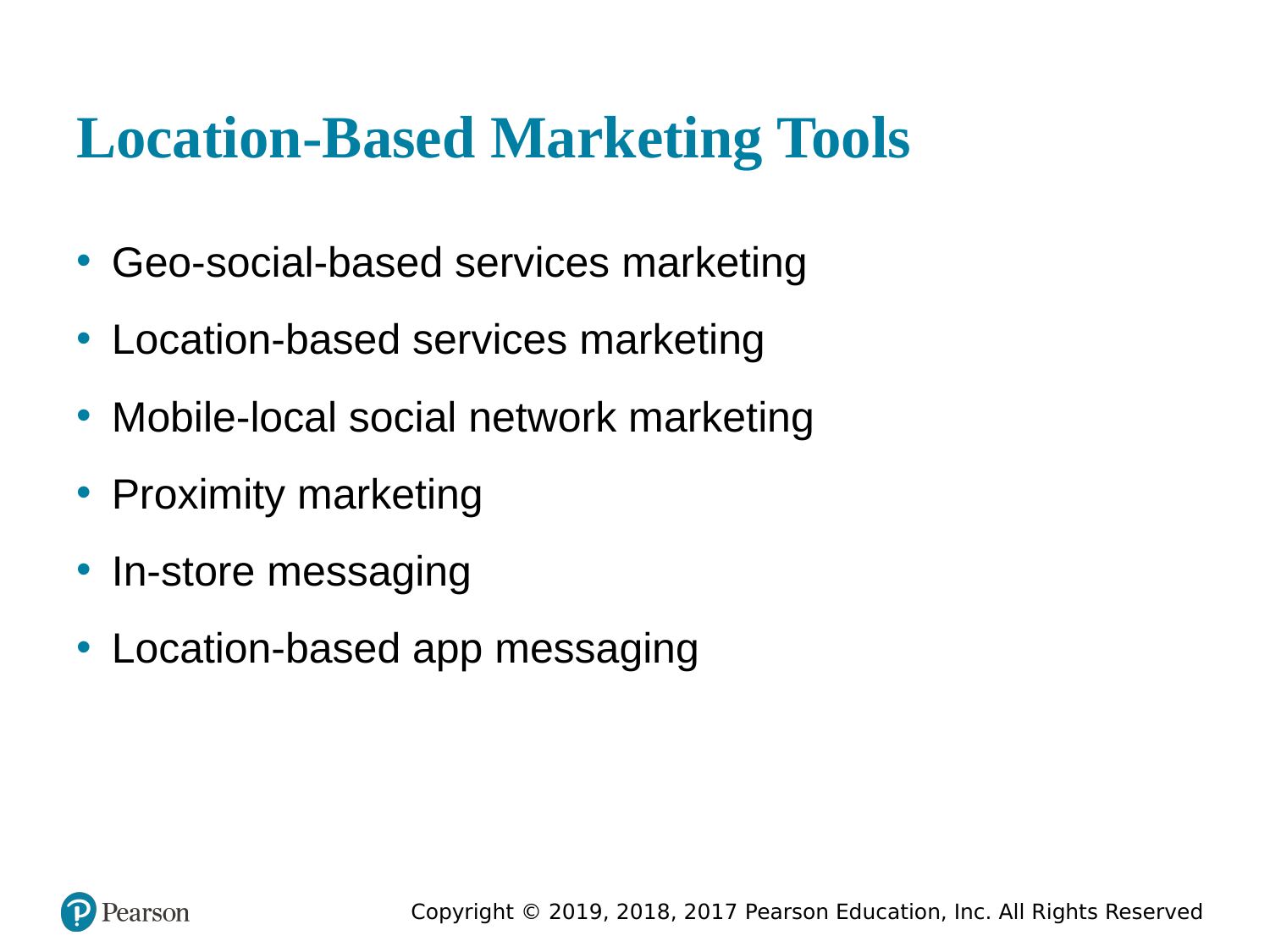

# Location-Based Marketing Tools
Geo-social-based services marketing
Location-based services marketing
Mobile-local social network marketing
Proximity marketing
In-store messaging
Location-based app messaging